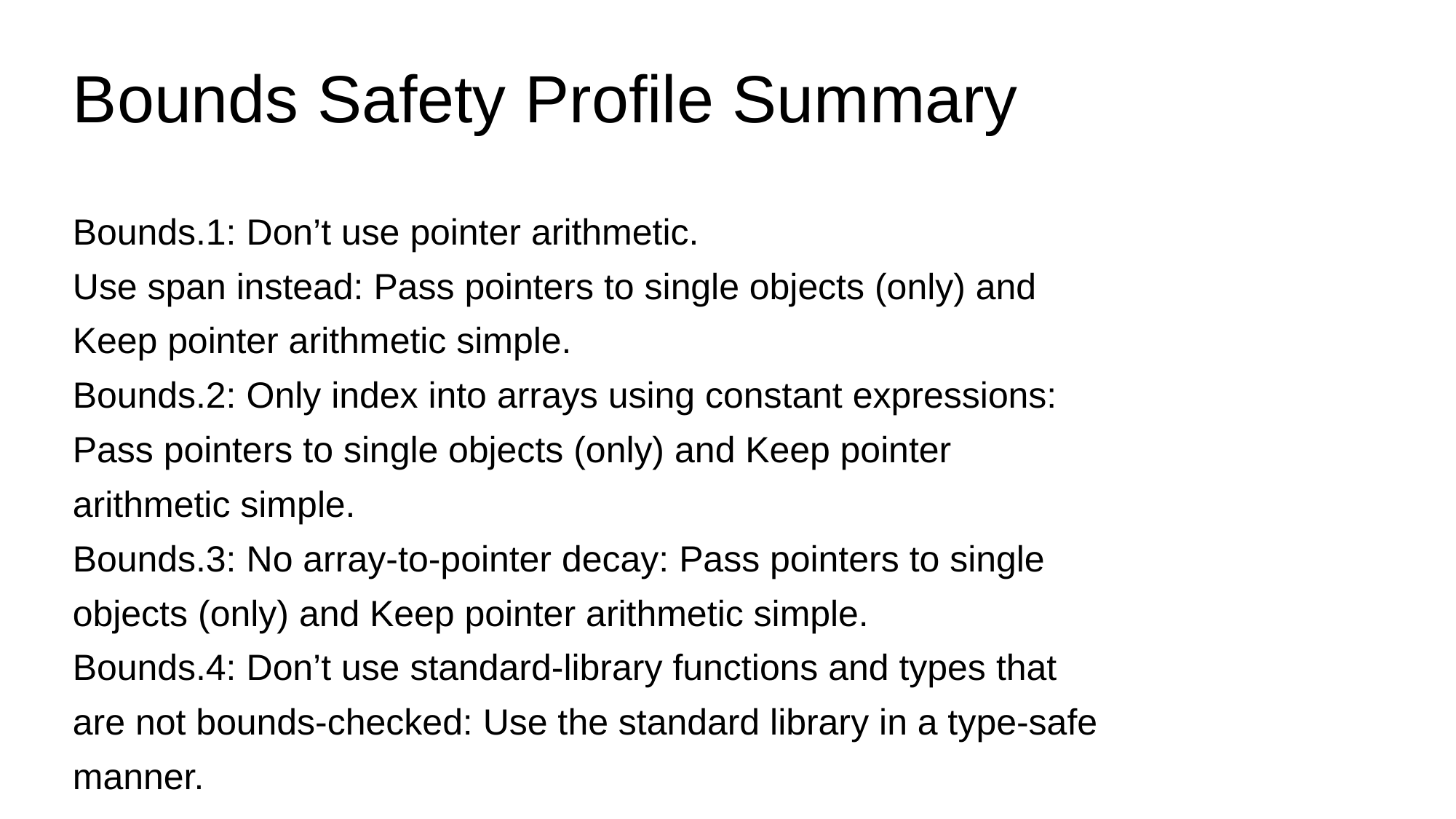

# Bounds Safety Profile Summary
Bounds.1: Don’t use pointer arithmetic.
Use span instead: Pass pointers to single objects (only) and
Keep pointer arithmetic simple.
Bounds.2: Only index into arrays using constant expressions:
Pass pointers to single objects (only) and Keep pointer
arithmetic simple.
Bounds.3: No array-to-pointer decay: Pass pointers to single
objects (only) and Keep pointer arithmetic simple.
Bounds.4: Don’t use standard-library functions and types that
are not bounds-checked: Use the standard library in a type-safe
manner.